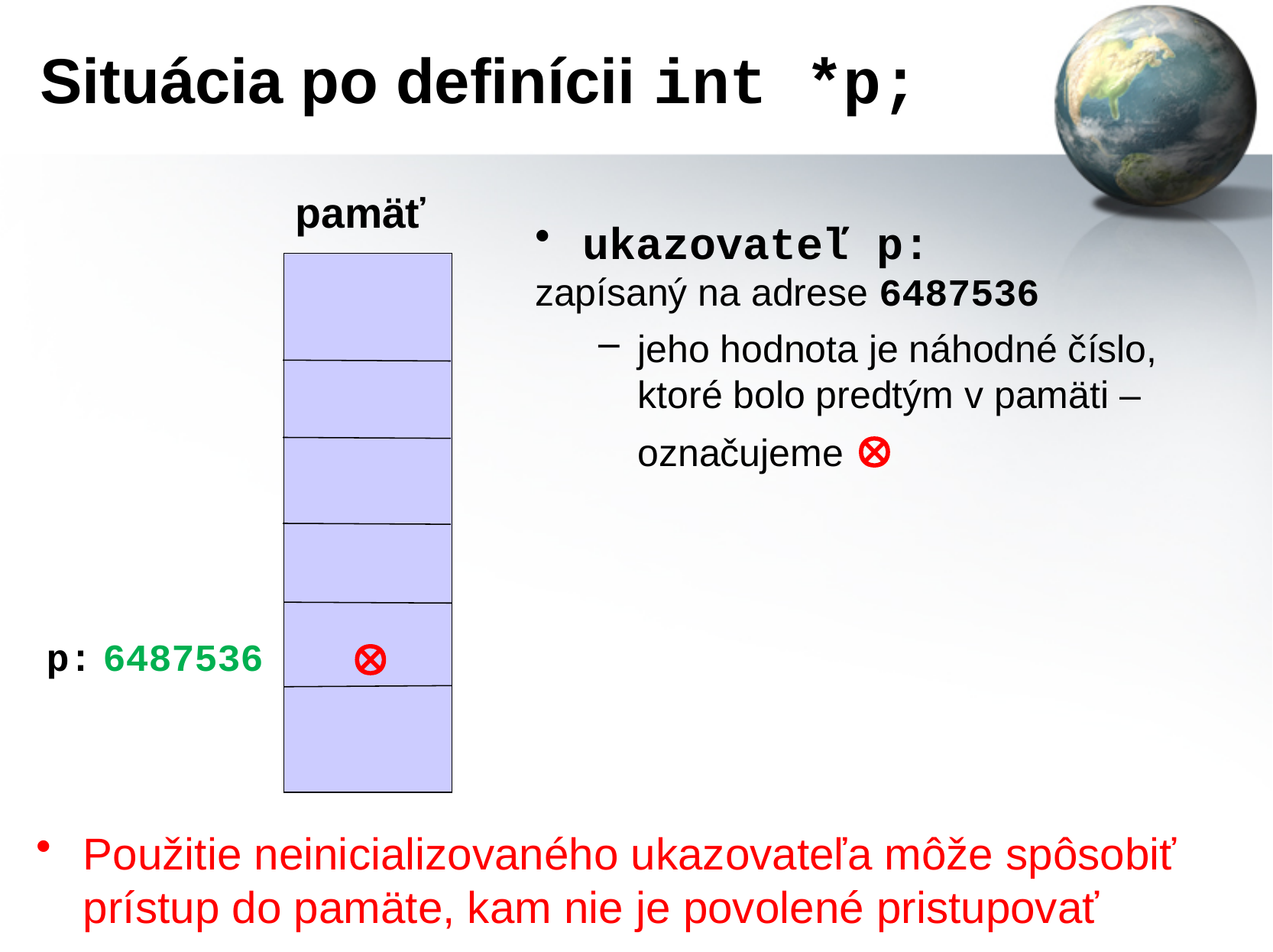

# Situácia po definícii int *p;
pamäť
ukazovateľ p:
zapísaný na adrese 6487536
jeho hodnota je náhodné číslo, ktoré bolo predtým v pamäti – označujeme ⊗

⊗
p:
6487536

Použitie neinicializovaného ukazovateľa môže spôsobiť prístup do pamäte, kam nie je povolené pristupovať